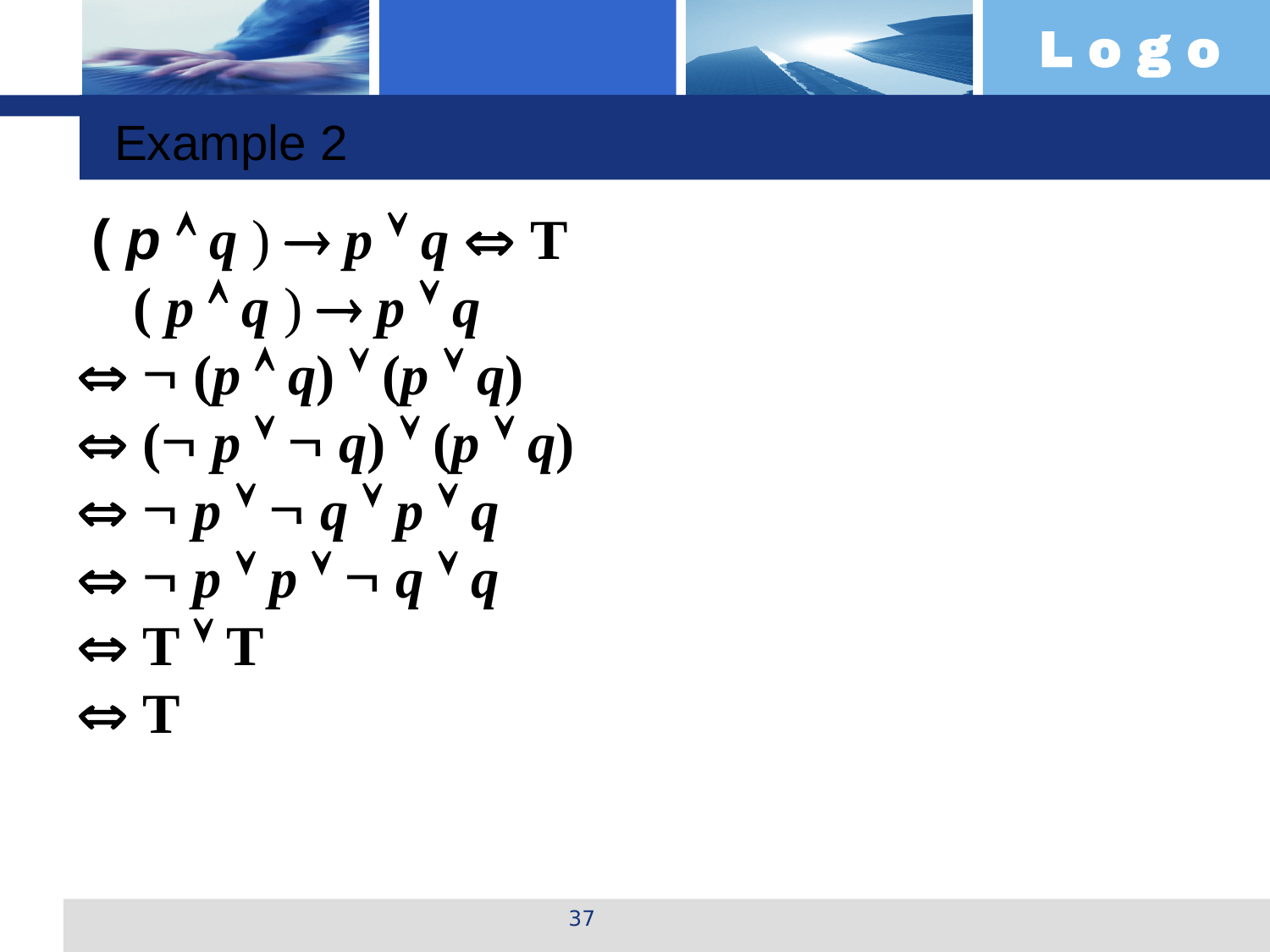

Example 2
 ( p ∧ q ) → p ∨ q ⇔ T
    ( p ∧ q ) → p ∨ q
⇔ ¬ (p ∧ q) ∨ (p ∨ q)
⇔ (¬ p ∨ ¬ q) ∨ (p ∨ q)
⇔ ¬ p ∨ ¬ q ∨ p ∨ q
⇔ ¬ p ∨ p ∨ ¬ q ∨ q
⇔ T ∨ T
⇔ T
37